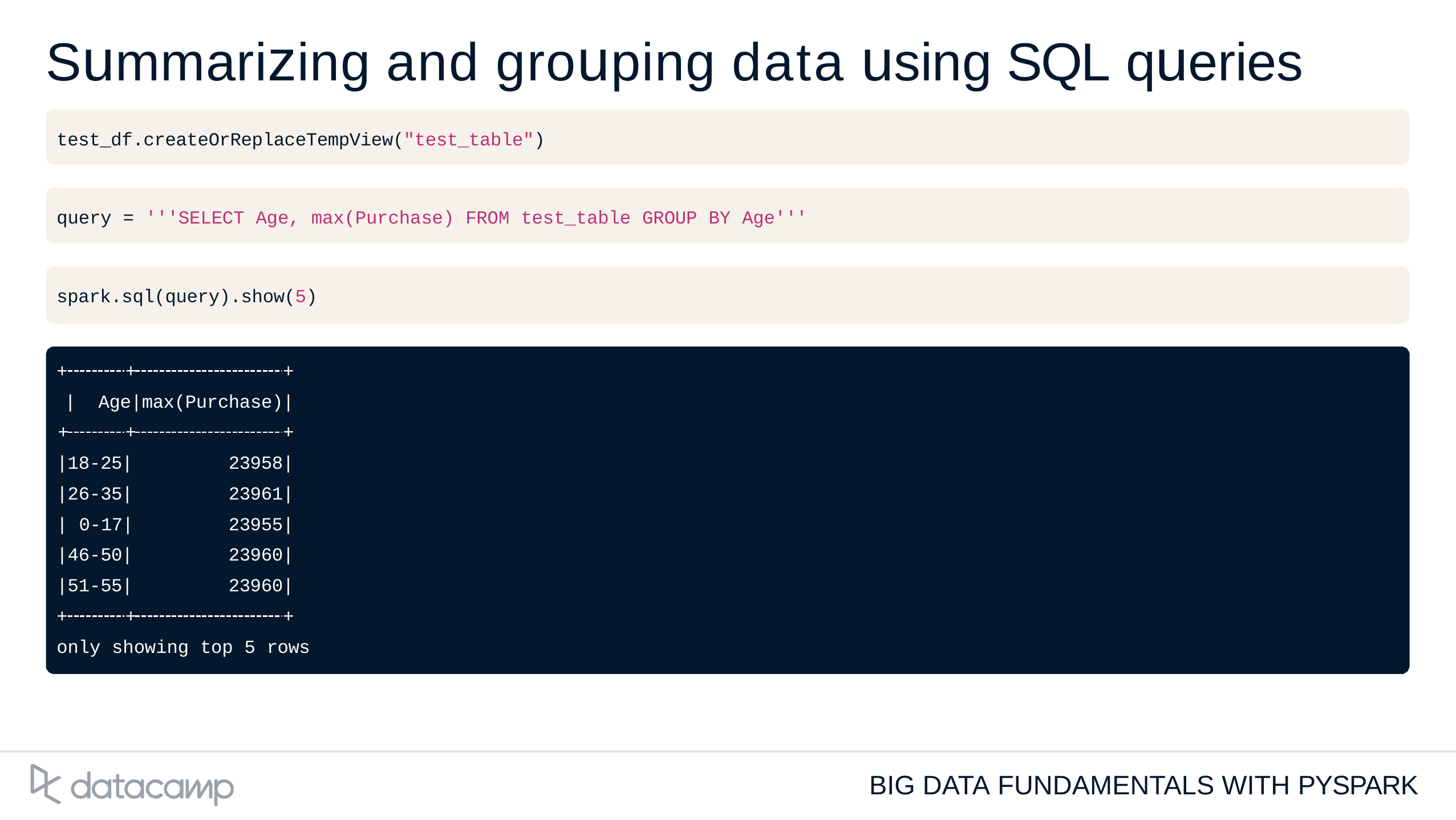

# Summarizing and grouping data using SQL queries

test_df.createOrReplaceTempView("test_table")
query = '''SELECT Age, max(Purchase) FROM test_table GROUP BY Age''' spark.sql(query).show(5)

+	+
|	Age|max(Purchase)|
+	+	+
+

|18-25|
|26-35|
| 0-17|
|46-50|
|51-55|
23958|
23961|
23955|
23960|
23960|
+
+	+

only showing top 5 rows

BIG DATA FUNDAMENTALS WITH PYSPARK